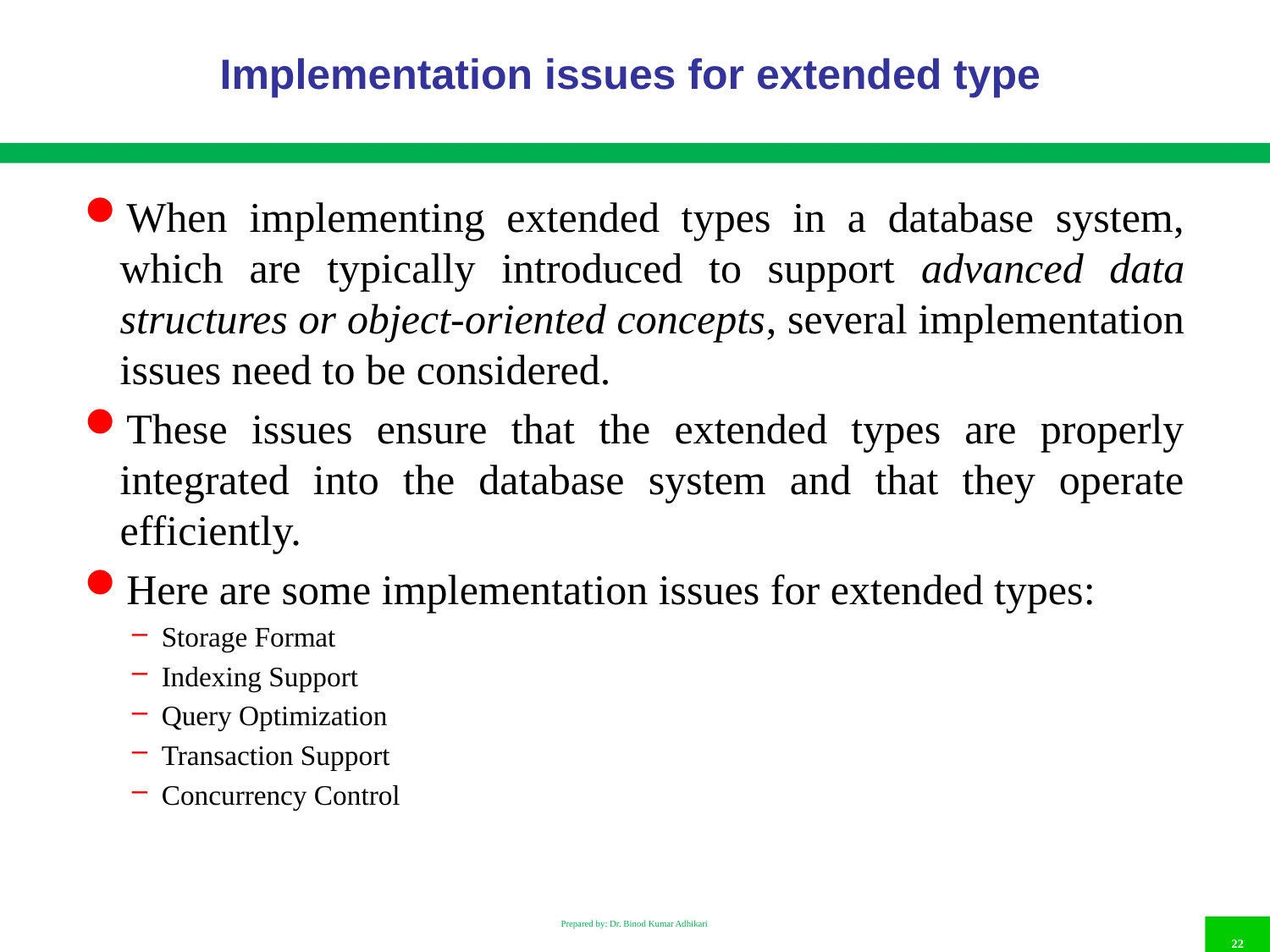

# Implementation issues for extended type
When implementing extended types in a database system, which are typically introduced to support advanced data structures or object-oriented concepts, several implementation issues need to be considered.
These issues ensure that the extended types are properly integrated into the database system and that they operate efficiently.
Here are some implementation issues for extended types:
Storage Format
Indexing Support
Query Optimization
Transaction Support
Concurrency Control
Prepared by: Dr. Binod Kumar Adhikari
22